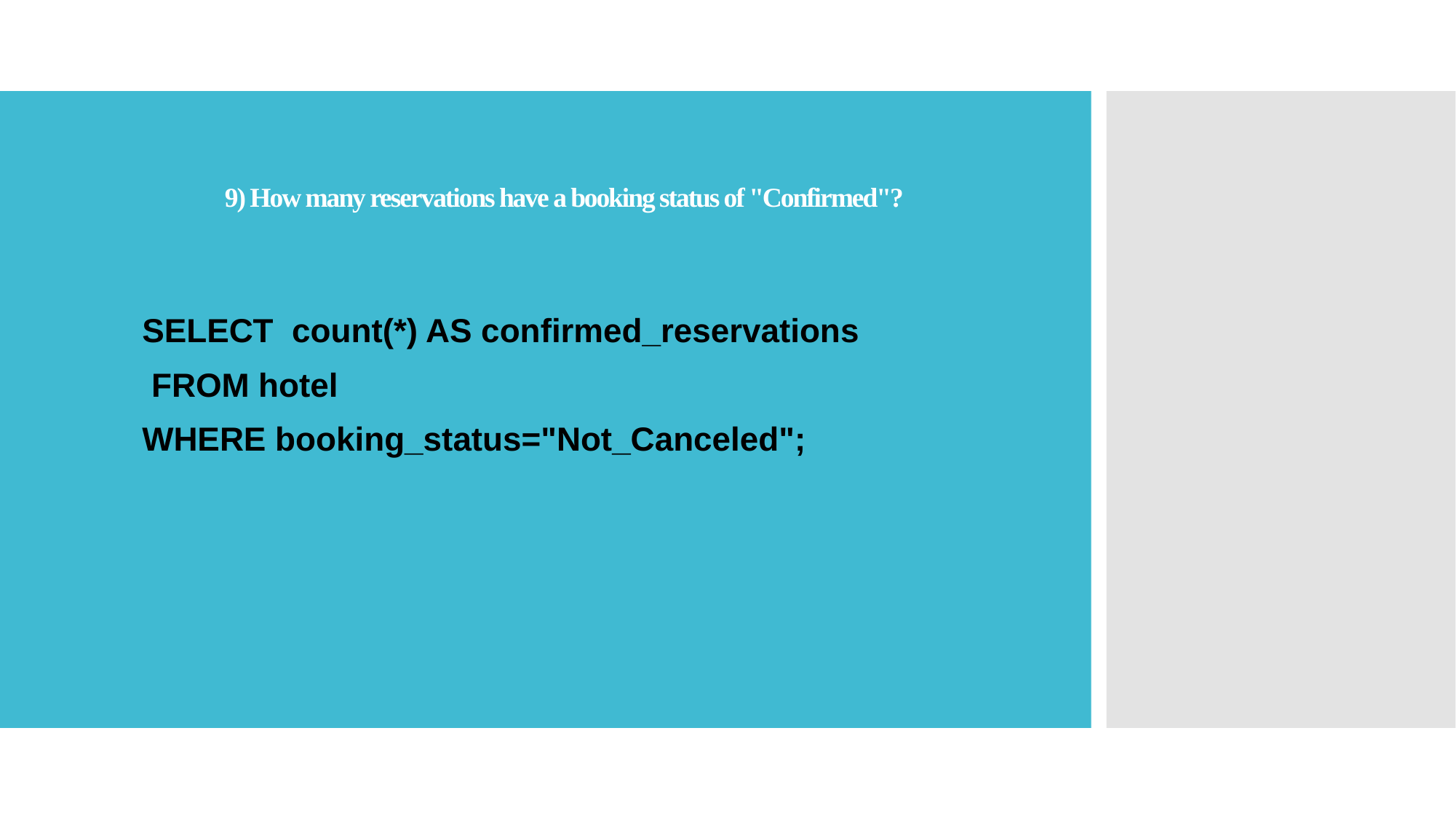

# 9) How many reservations have a booking status of "Confirmed"?

SELECT  count(*) AS confirmed_reservations
 FROM hotel
WHERE booking_status="Not_Canceled";